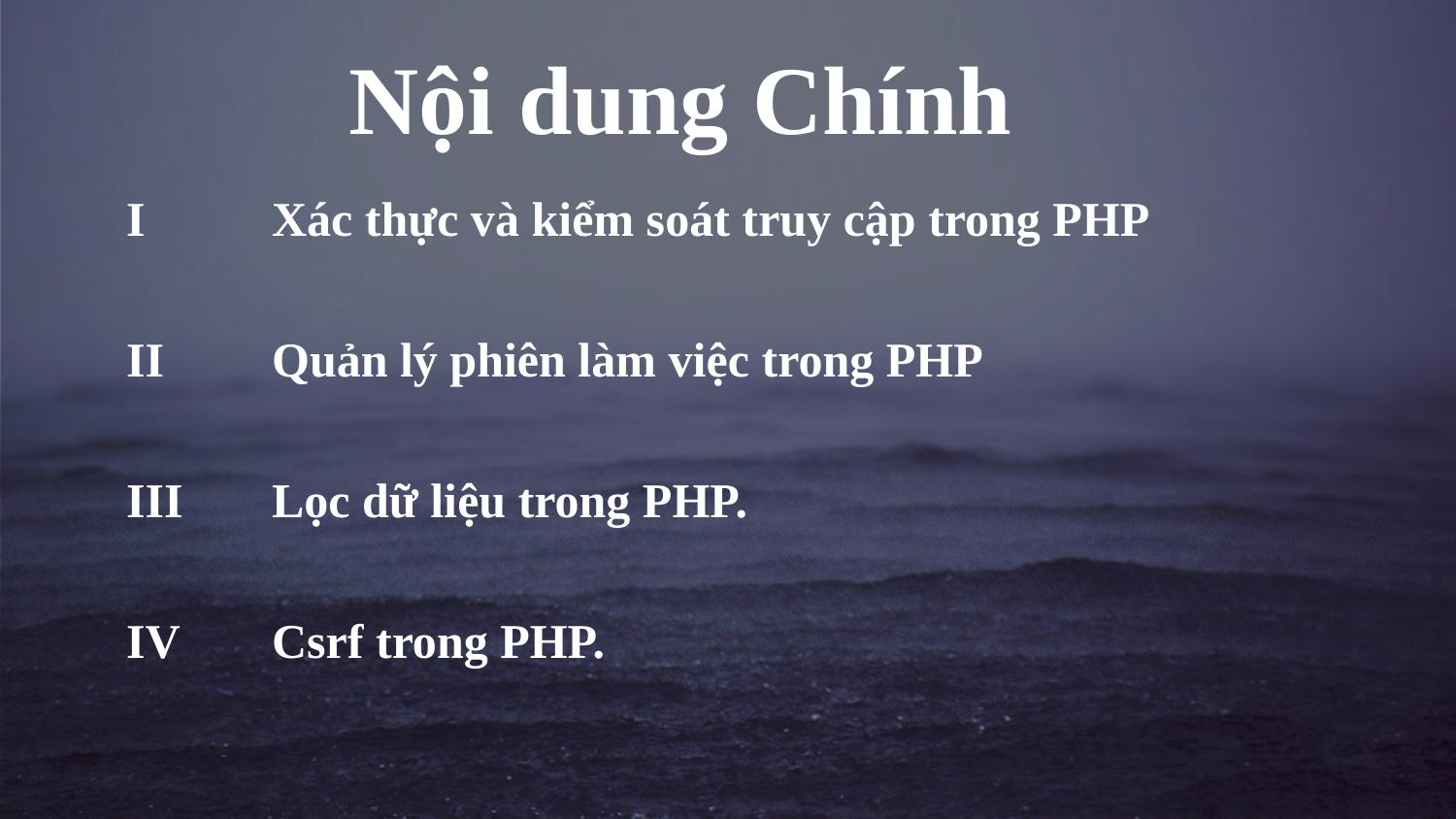

# Nội dung Chính
I	Xác thực và kiểm soát truy cập trong PHP

II	Quản lý phiên làm việc trong PHP

III	Lọc dữ liệu trong PHP.

IV	Csrf trong PHP.